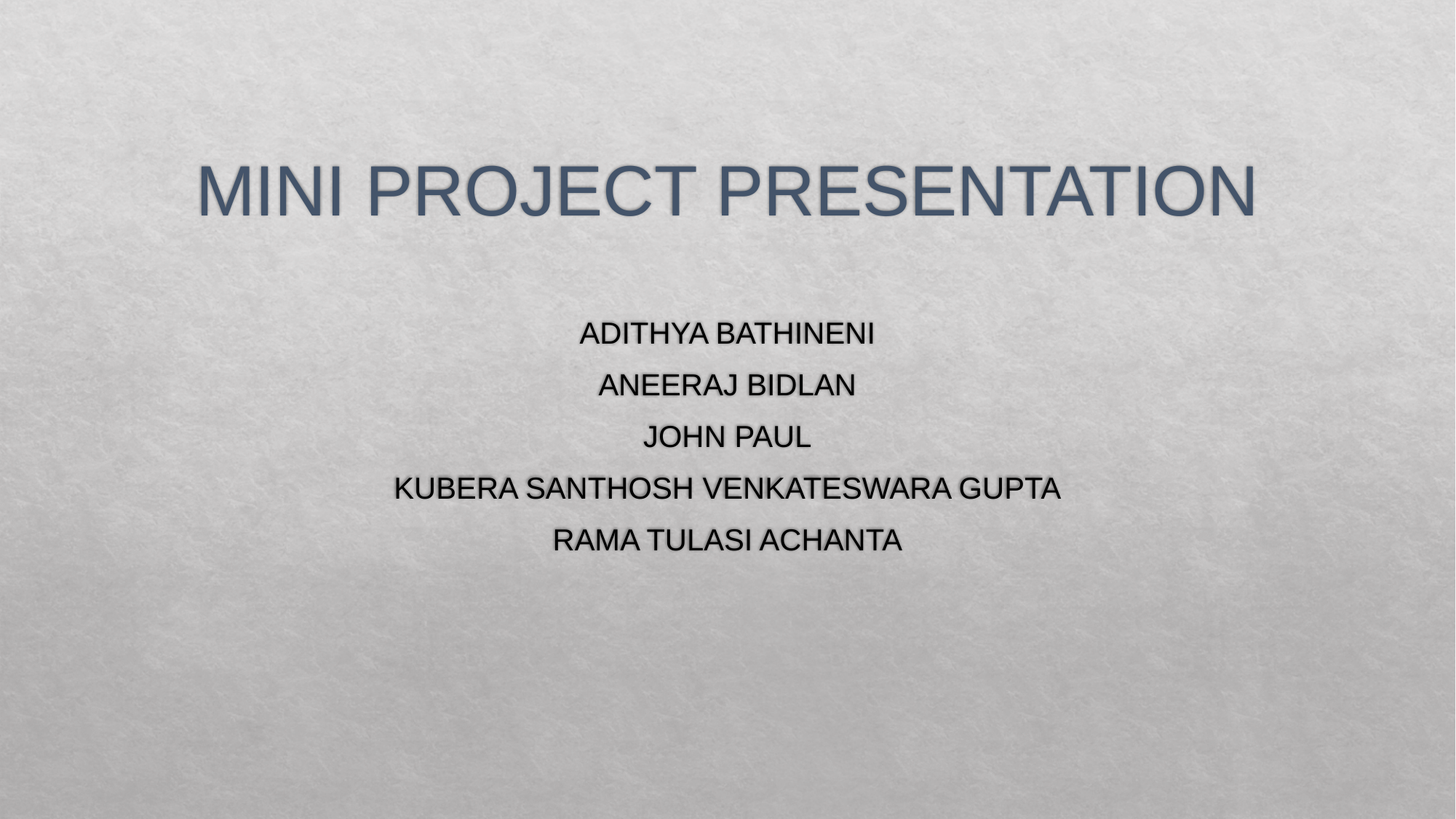

# MINI PROJECT PRESENTATION
ADITHYA BATHINENI
ANEERAJ BIDLAN
JOHN PAUL
KUBERA SANTHOSH VENKATESWARA GUPTA
RAMA TULASI ACHANTA